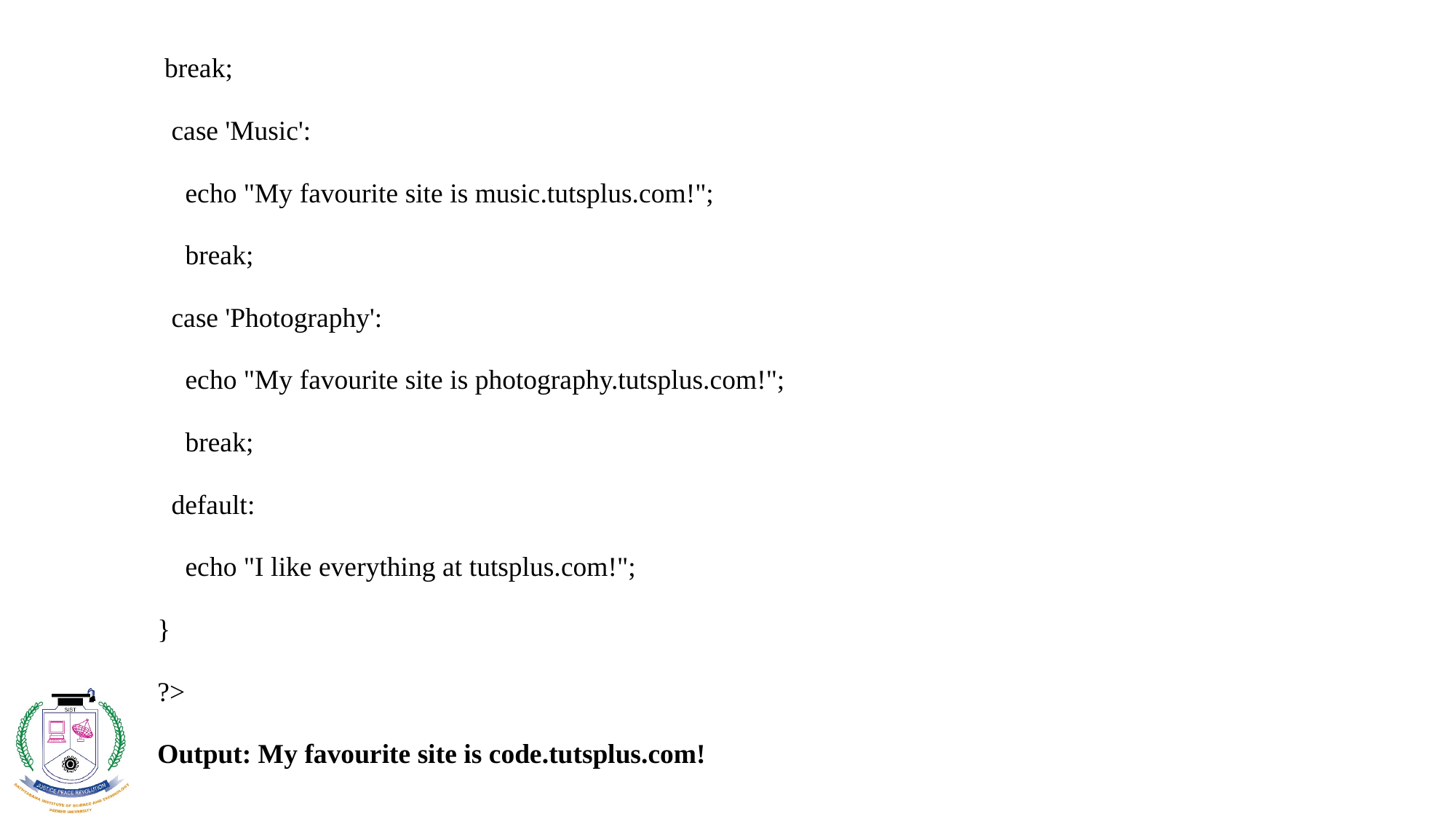

break;
  case 'Music':
    echo "My favourite site is music.tutsplus.com!";
    break;
  case 'Photography':
    echo "My favourite site is photography.tutsplus.com!";
    break;
  default:
    echo "I like everything at tutsplus.com!";
}
?>
Output: My favourite site is code.tutsplus.com!

#